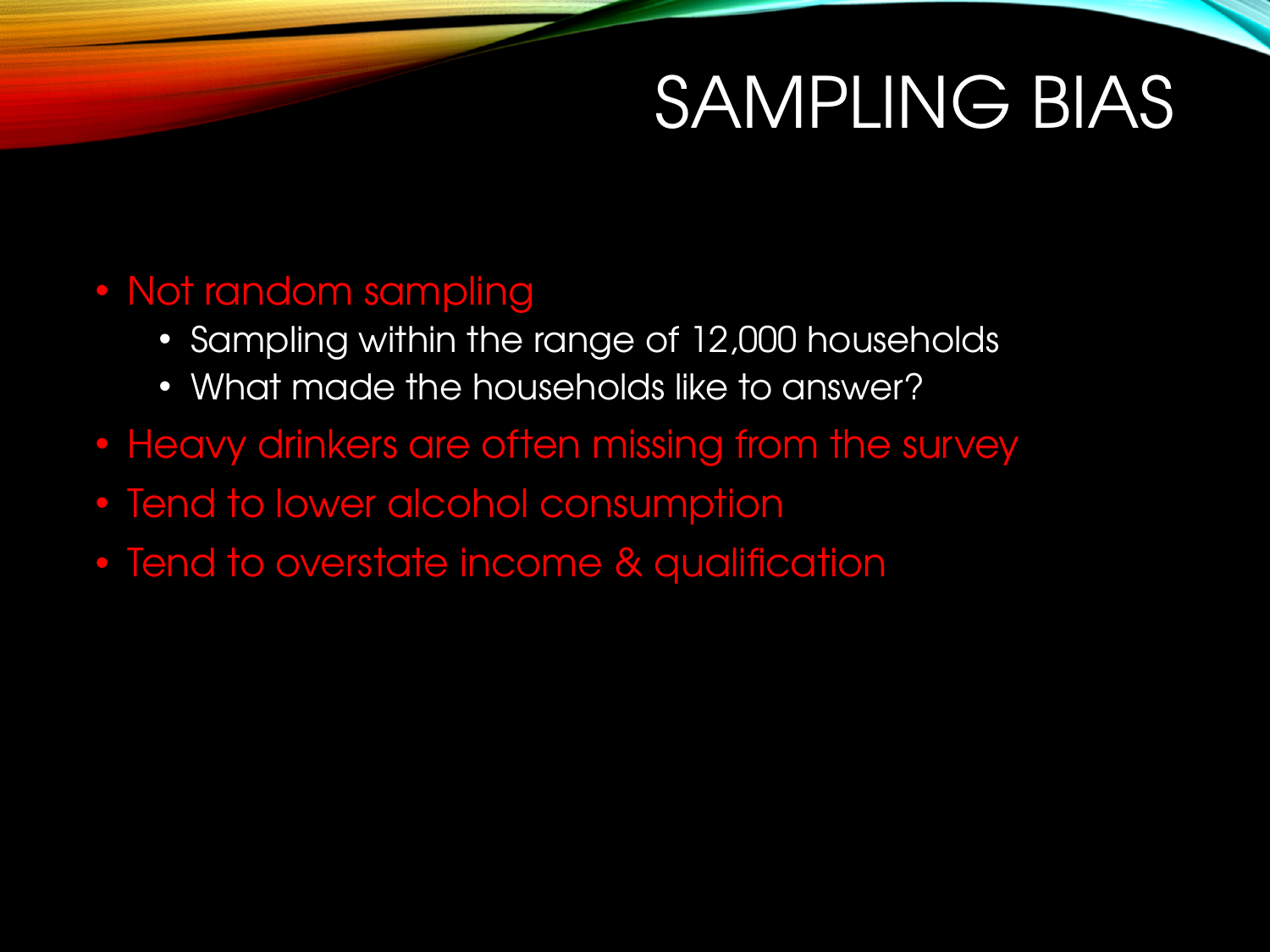

# Sampling Bias
Not random sampling
Sampling within the range of 12,000 households
What made the households like to answer?
Heavy drinkers are often missing from the survey
Tend to lower alcohol consumption
Tend to overstate income & qualification